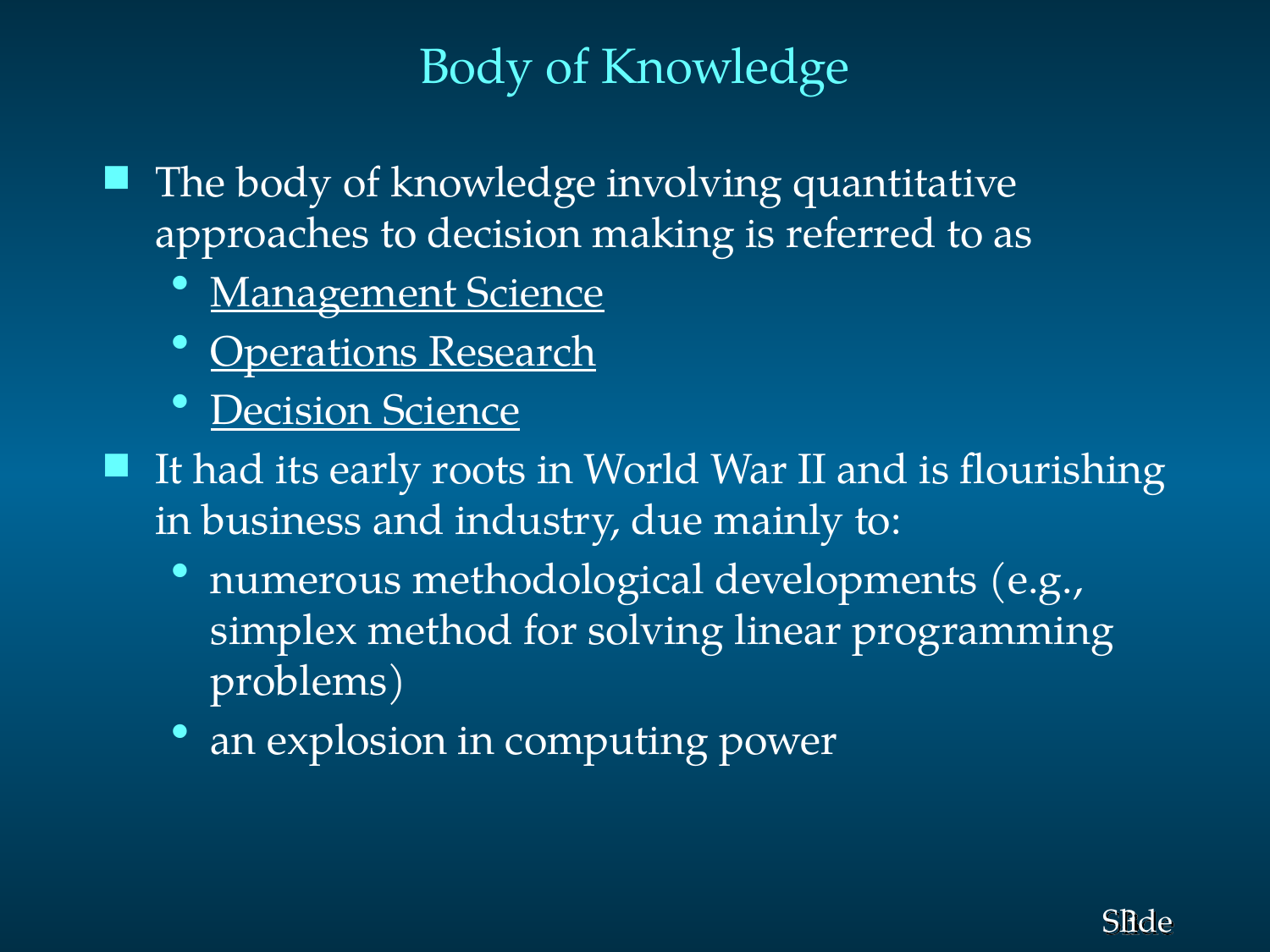

Body of Knowledge
The body of knowledge involving quantitative approaches to decision making is referred to as
Management Science
Operations Research
Decision Science
It had its early roots in World War II and is flourishing in business and industry, due mainly to:
numerous methodological developments (e.g., simplex method for solving linear programming problems)
an explosion in computing power